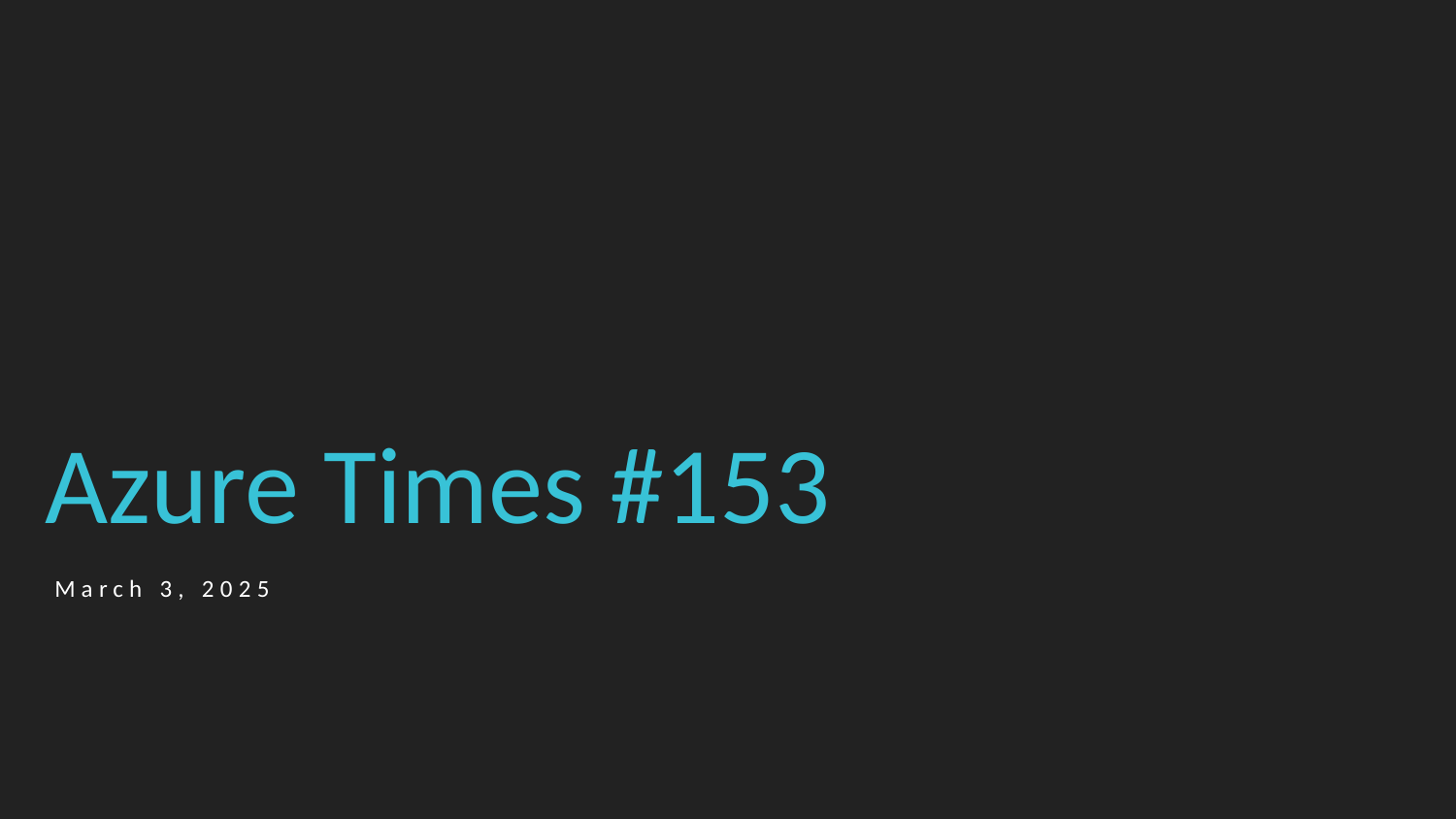

# Azure Times #153
March 3, 2025